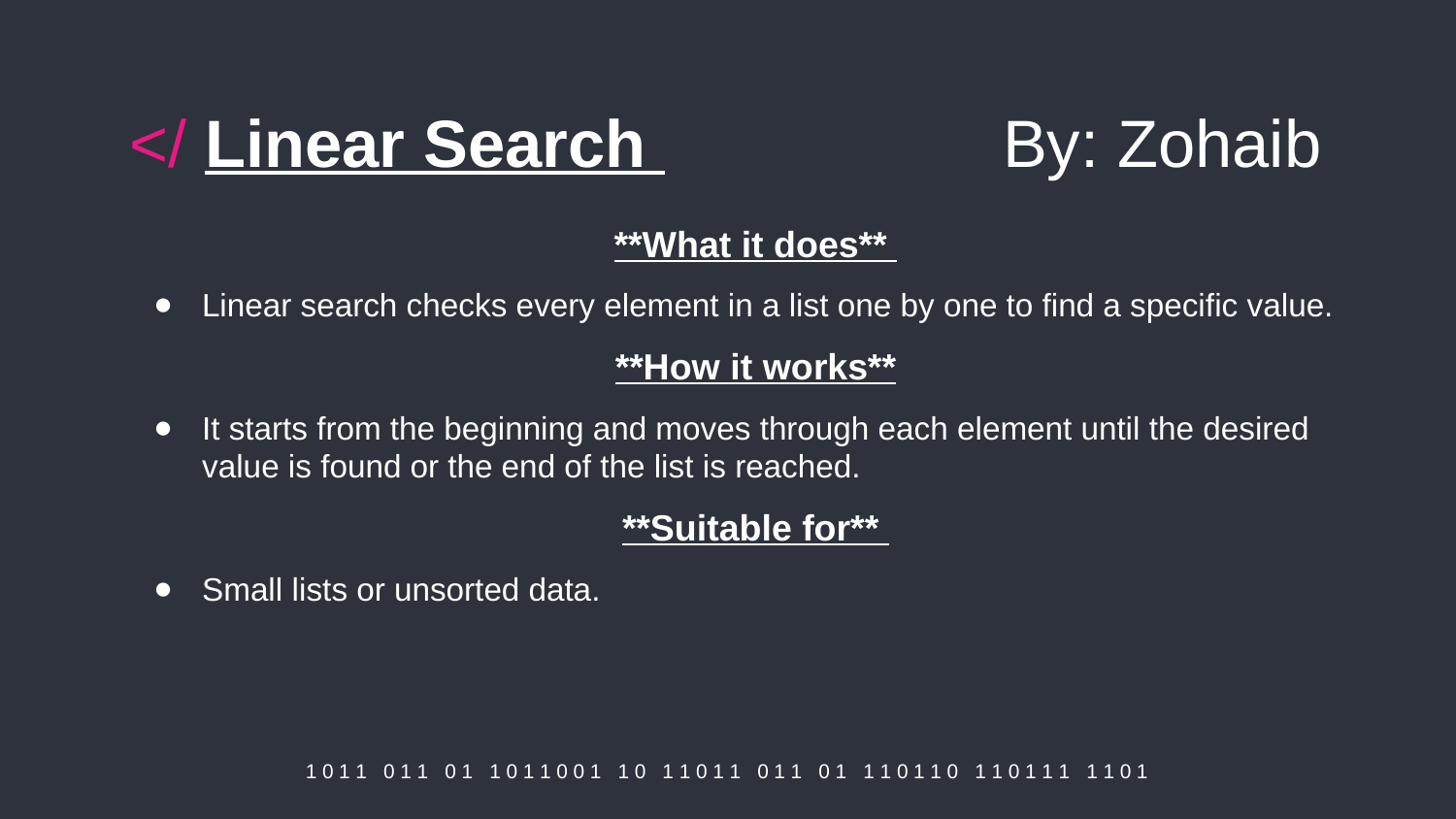

# </ Linear Search 			By: Zohaib
**What it does**
Linear search checks every element in a list one by one to find a specific value.
**How it works**
It starts from the beginning and moves through each element until the desired value is found or the end of the list is reached.
**Suitable for**
Small lists or unsorted data.